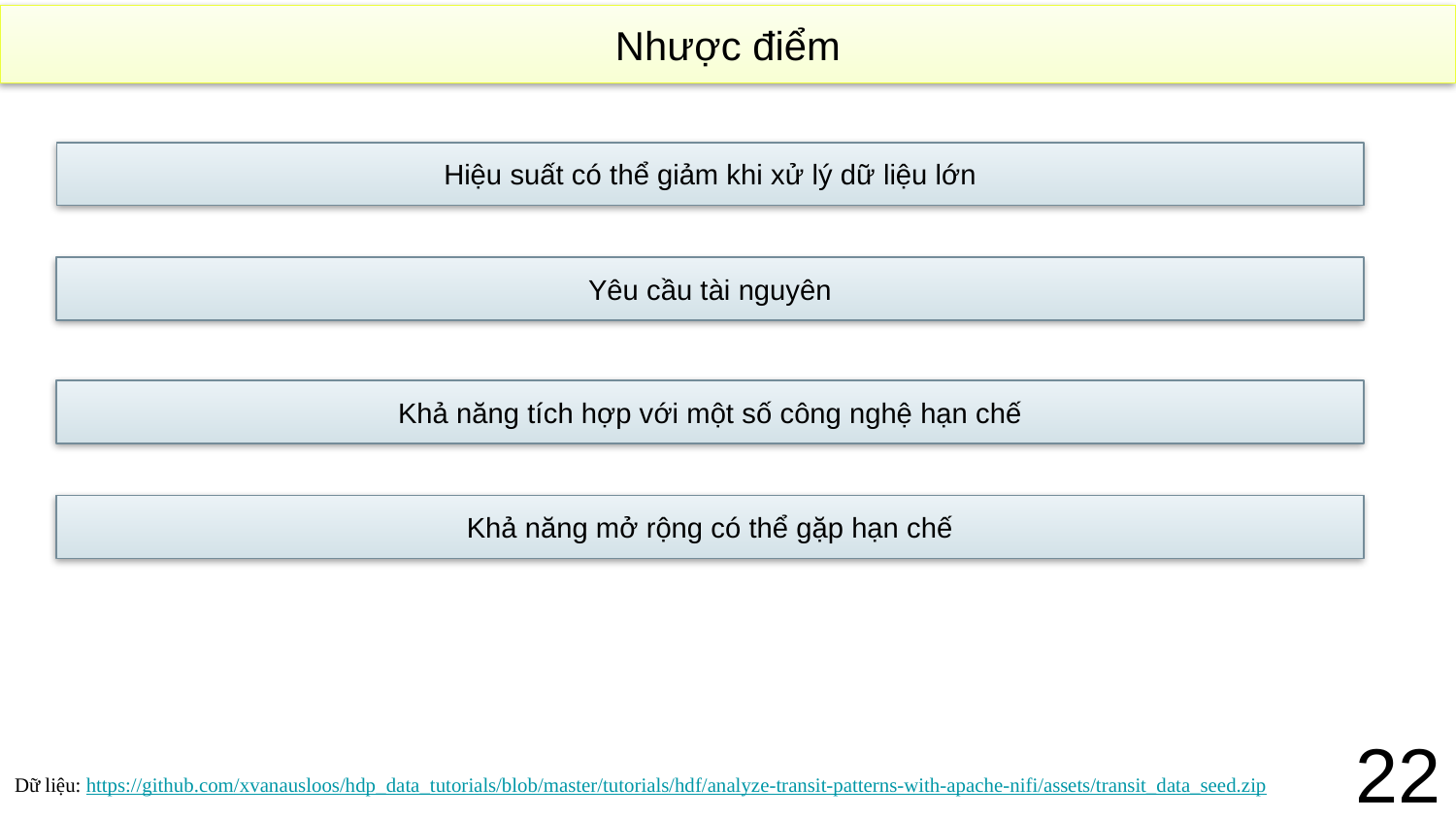

Nhược điểm
Hiệu suất có thể giảm khi xử lý dữ liệu lớn
Yêu cầu tài nguyên
Khả năng tích hợp với một số công nghệ hạn chế
Khả năng mở rộng có thể gặp hạn chế
22
Dữ liệu: https://github.com/xvanausloos/hdp_data_tutorials/blob/master/tutorials/hdf/analyze-transit-patterns-with-apache-nifi/assets/transit_data_seed.zip